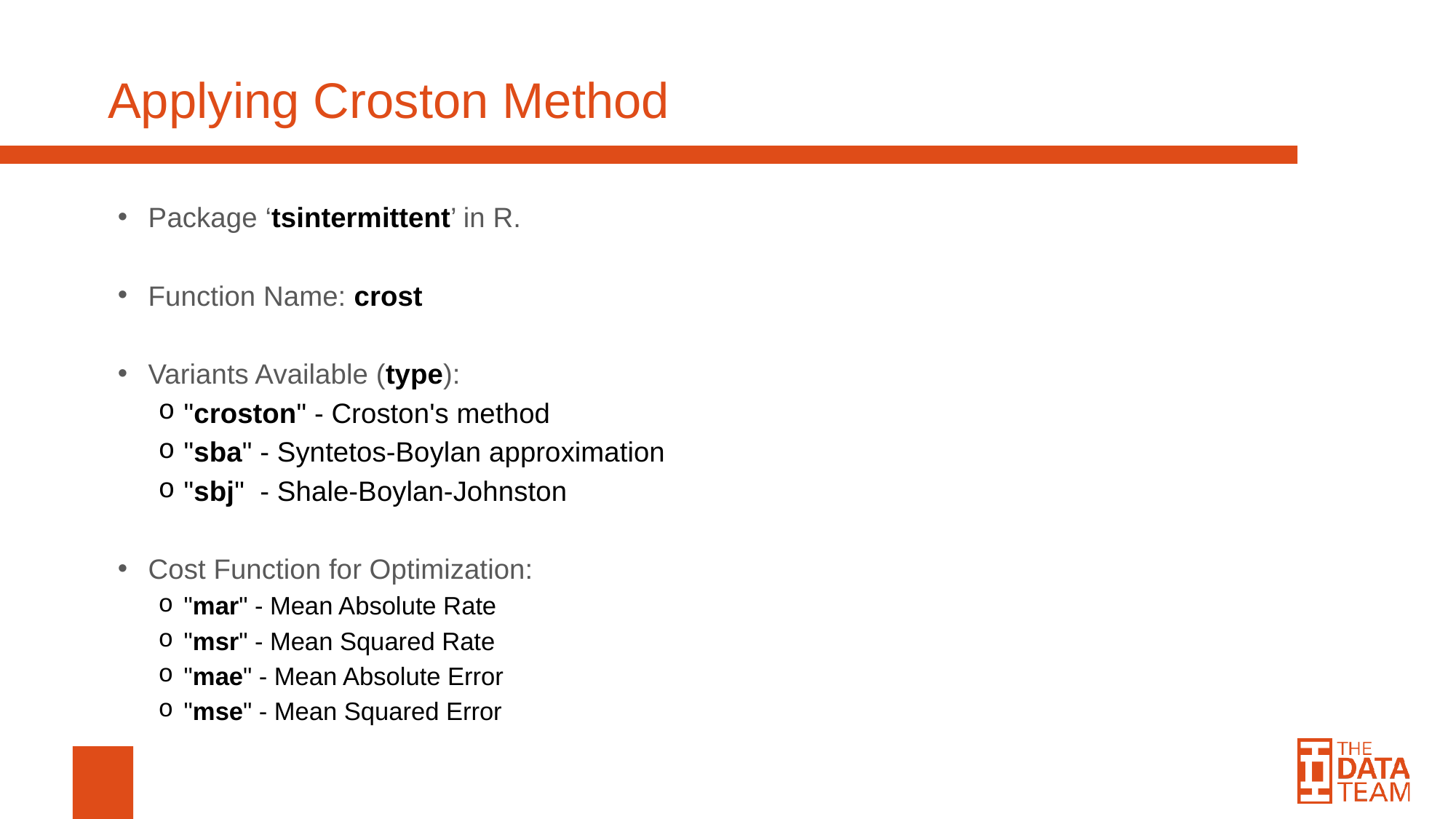

# Applying Croston Method
Package ‘tsintermittent’ in R.

Function Name: crost

Variants Available (type):
"croston" - Croston's method
"sba" - Syntetos-Boylan approximation
"sbj"  - Shale-Boylan-Johnston

Cost Function for Optimization:
"mar" - Mean Absolute Rate
"msr" - Mean Squared Rate
"mae" - Mean Absolute Error
"mse" - Mean Squared Error